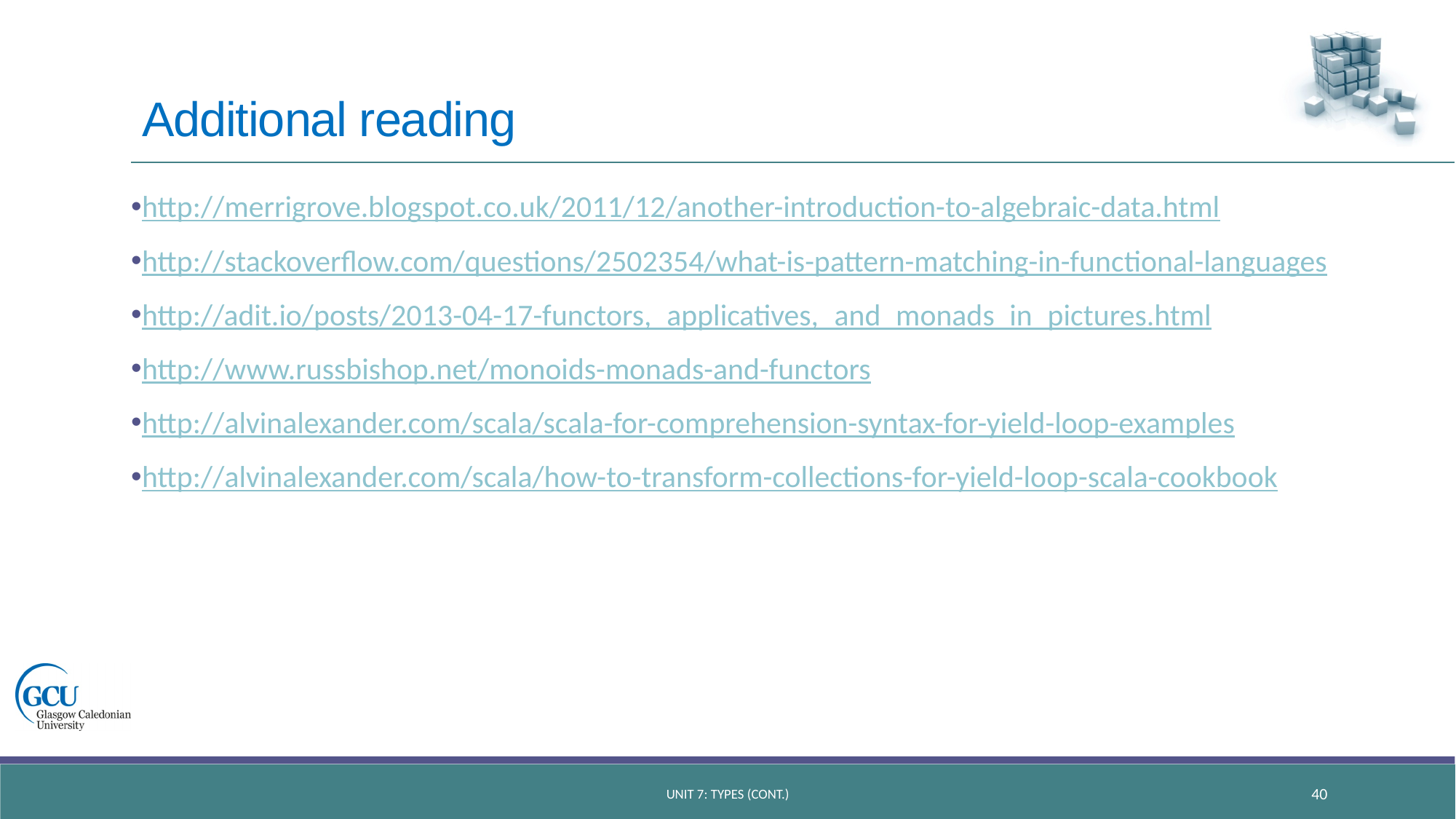

# Additional reading
http://merrigrove.blogspot.co.uk/2011/12/another-introduction-to-algebraic-data.html
http://stackoverflow.com/questions/2502354/what-is-pattern-matching-in-functional-languages
http://adit.io/posts/2013-04-17-functors,_applicatives,_and_monads_in_pictures.html
http://www.russbishop.net/monoids-monads-and-functors
http://alvinalexander.com/scala/scala-for-comprehension-syntax-for-yield-loop-examples
http://alvinalexander.com/scala/how-to-transform-collections-for-yield-loop-scala-cookbook

unit 7: types (CONT.)
40